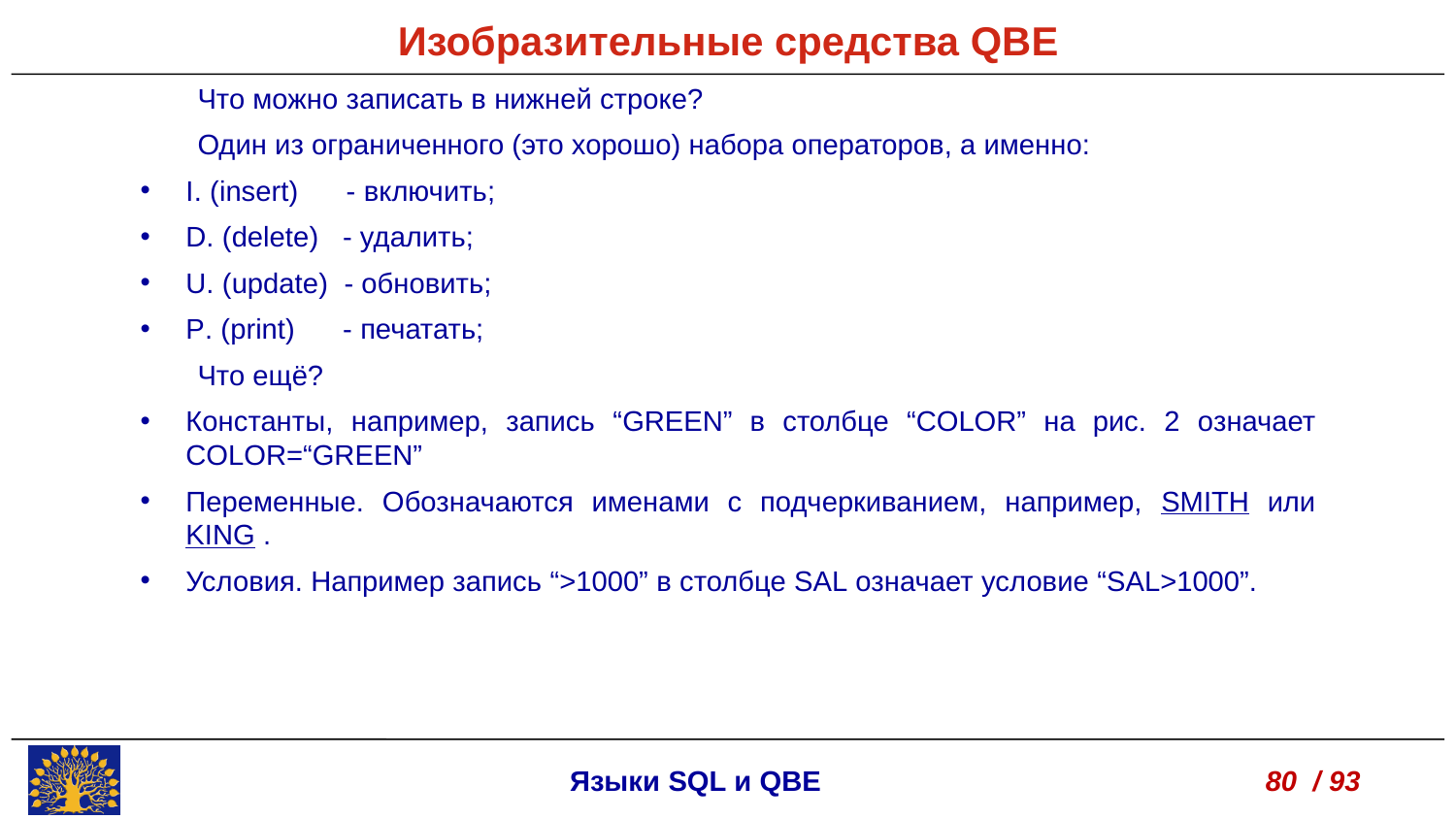

Изобразительные средства QBE
Что можно записать в нижней строке?
Один из ограниченного (это хорошо) набора операторов, а именно:
I. (insert)      - включить;
D. (delete)   - удалить;
U. (update)  - обновить;
P. (print)      - печатать;
Что ещё?
Константы, например, запись “GREEN” в столбце “COLOR” на рис. 2 означает COLOR=“GREEN”
Переменные. Обозначаются именами с подчеркиванием, например, SMITH или KING .
Условия. Например запись “>1000” в столбце SAL означает условие “SAL>1000”.